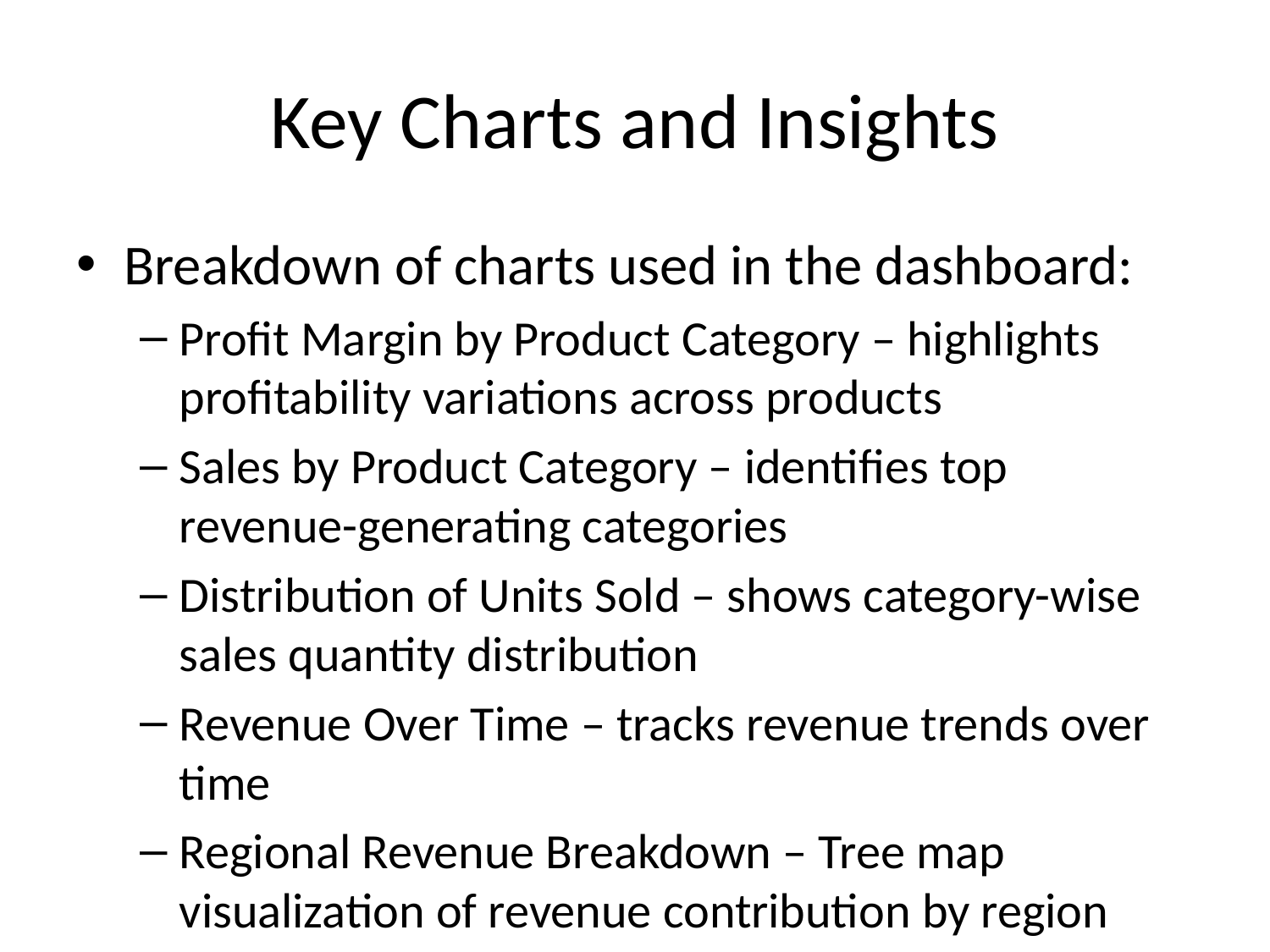

# Key Charts and Insights
Breakdown of charts used in the dashboard:
Profit Margin by Product Category – highlights profitability variations across products
Sales by Product Category – identifies top revenue-generating categories
Distribution of Units Sold – shows category-wise sales quantity distribution
Revenue Over Time – tracks revenue trends over time
Regional Revenue Breakdown – Tree map visualization of revenue contribution by region